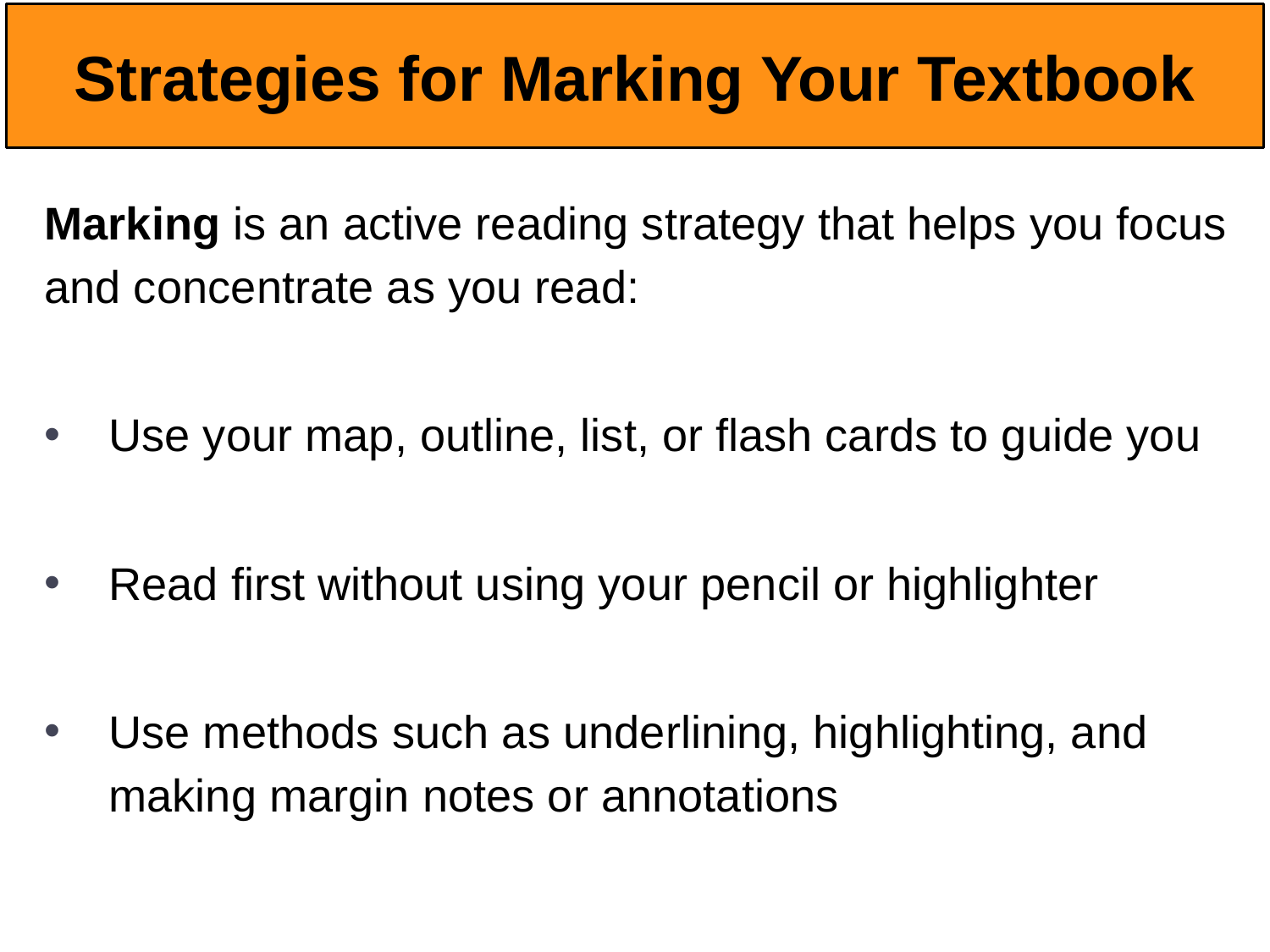

# Strategies for Marking Your Textbook
Marking is an active reading strategy that helps you focus and concentrate as you read:

Use your map, outline, list, or flash cards to guide you

Read first without using your pencil or highlighter

Use methods such as underlining, highlighting, and making margin notes or annotations